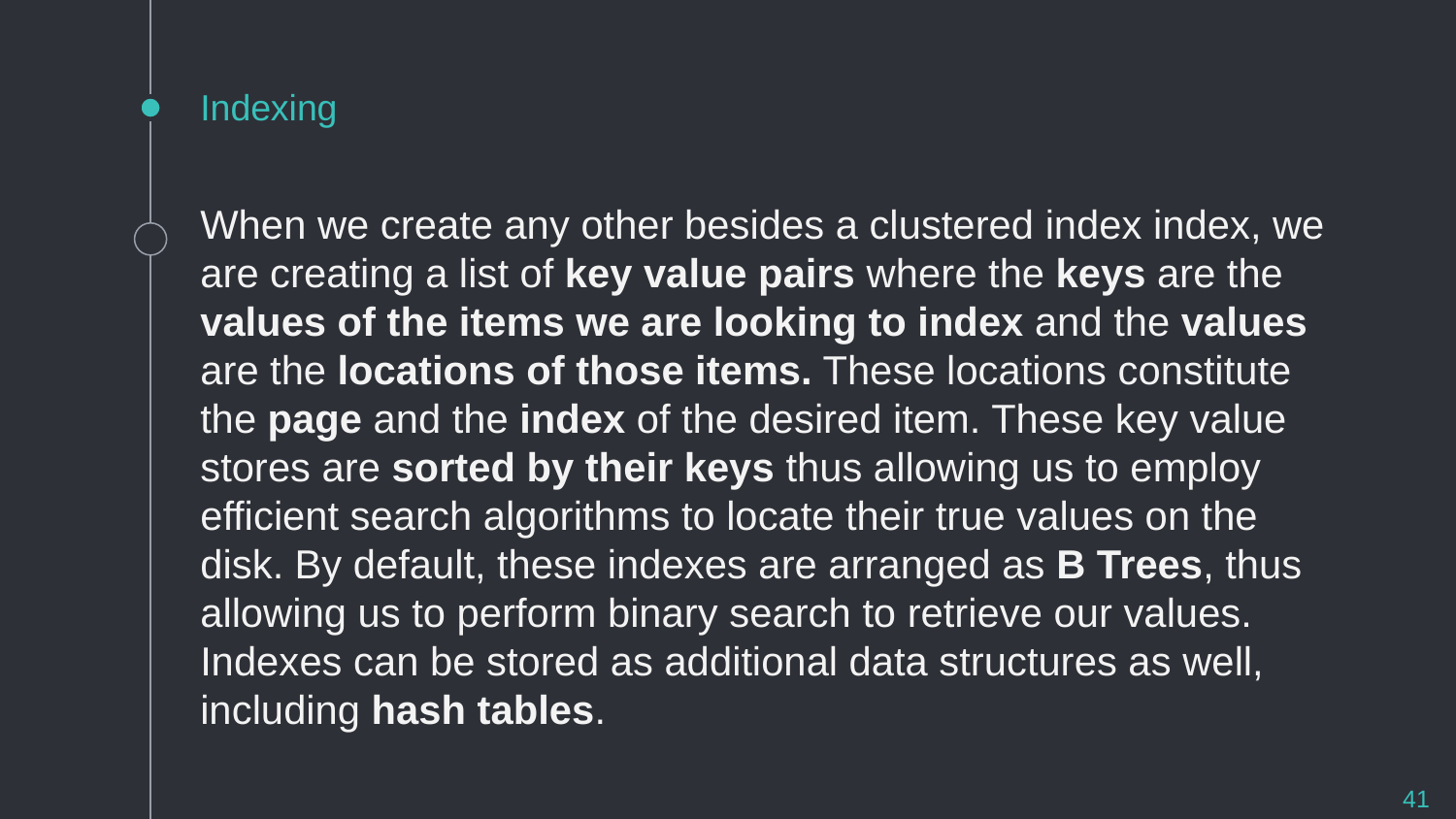

# Indexing
When we create any other besides a clustered index index, we are creating a list of key value pairs where the keys are the values of the items we are looking to index and the values are the locations of those items. These locations constitute the page and the index of the desired item. These key value stores are sorted by their keys thus allowing us to employ efficient search algorithms to locate their true values on the disk. By default, these indexes are arranged as B Trees, thus allowing us to perform binary search to retrieve our values. Indexes can be stored as additional data structures as well, including hash tables.
41